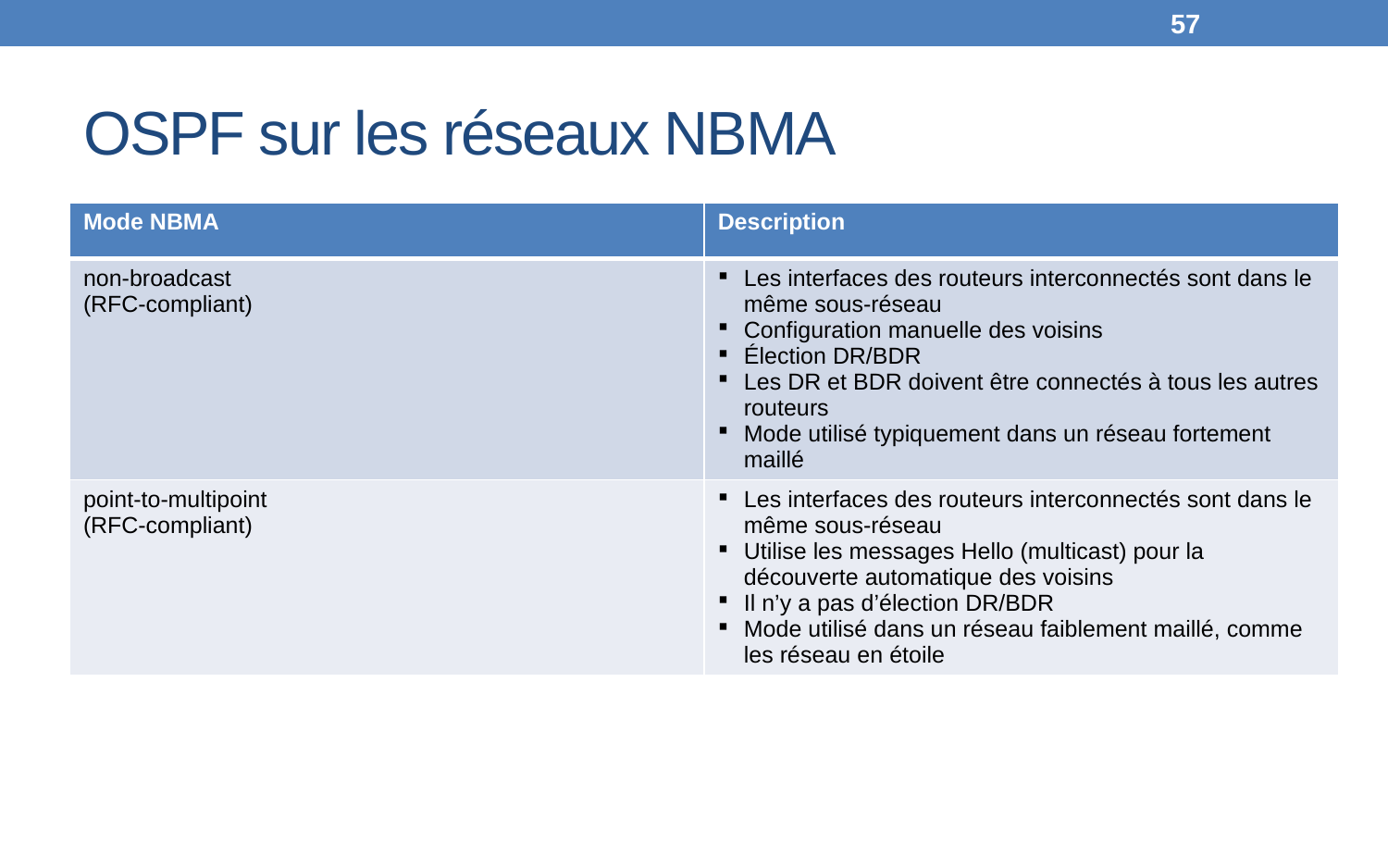

57
# OSPF sur les réseaux NBMA
| Mode NBMA | Description |
| --- | --- |
| non-broadcast (RFC-compliant) | Les interfaces des routeurs interconnectés sont dans le même sous-réseau Configuration manuelle des voisins Élection DR/BDR Les DR et BDR doivent être connectés à tous les autres routeurs Mode utilisé typiquement dans un réseau fortement maillé |
| point-to-multipoint (RFC-compliant) | Les interfaces des routeurs interconnectés sont dans le même sous-réseau Utilise les messages Hello (multicast) pour la découverte automatique des voisins Il n’y a pas d’élection DR/BDR Mode utilisé dans un réseau faiblement maillé, comme les réseau en étoile |